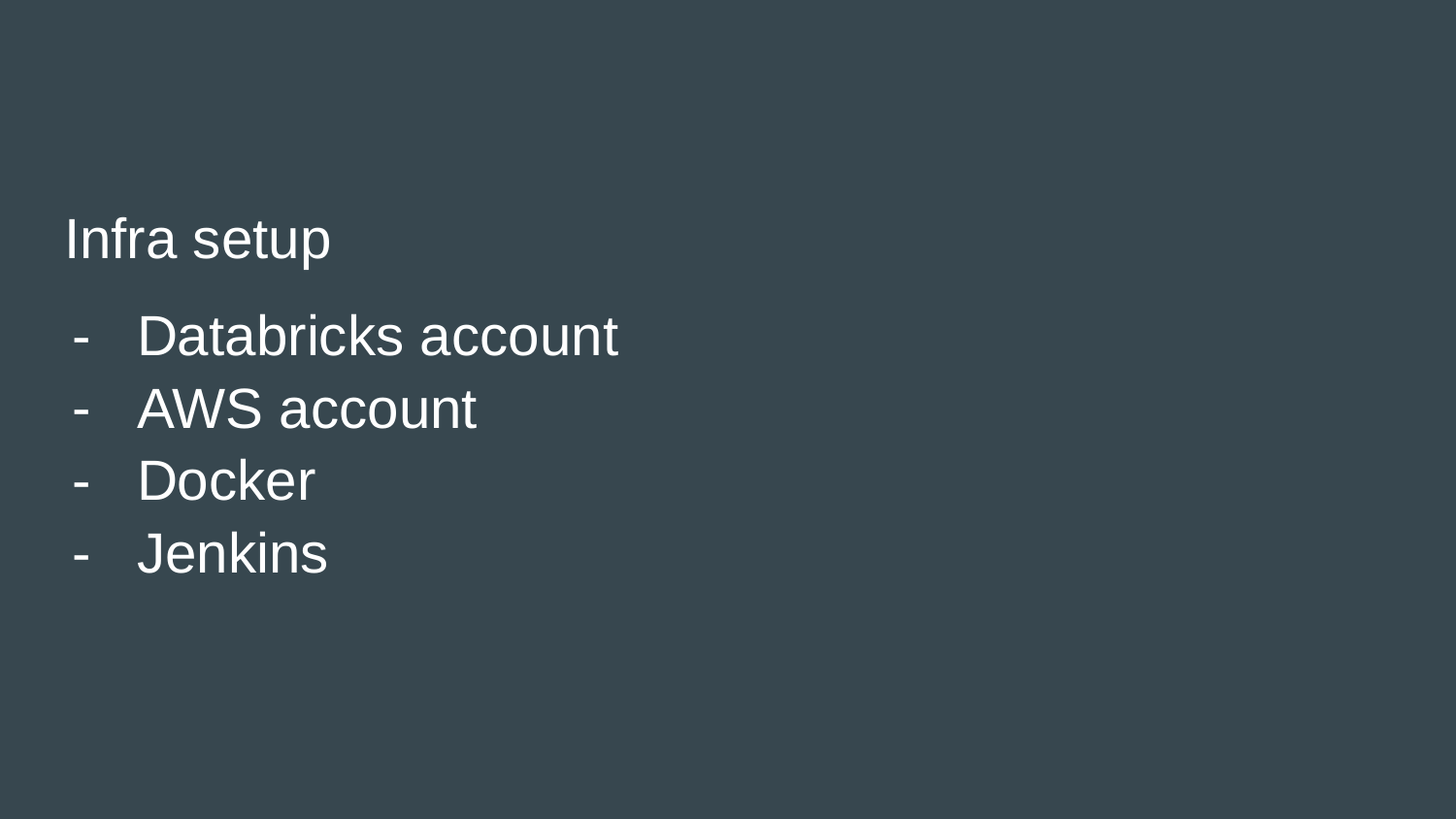

Infra setup
Databricks account
AWS account
Docker
Jenkins